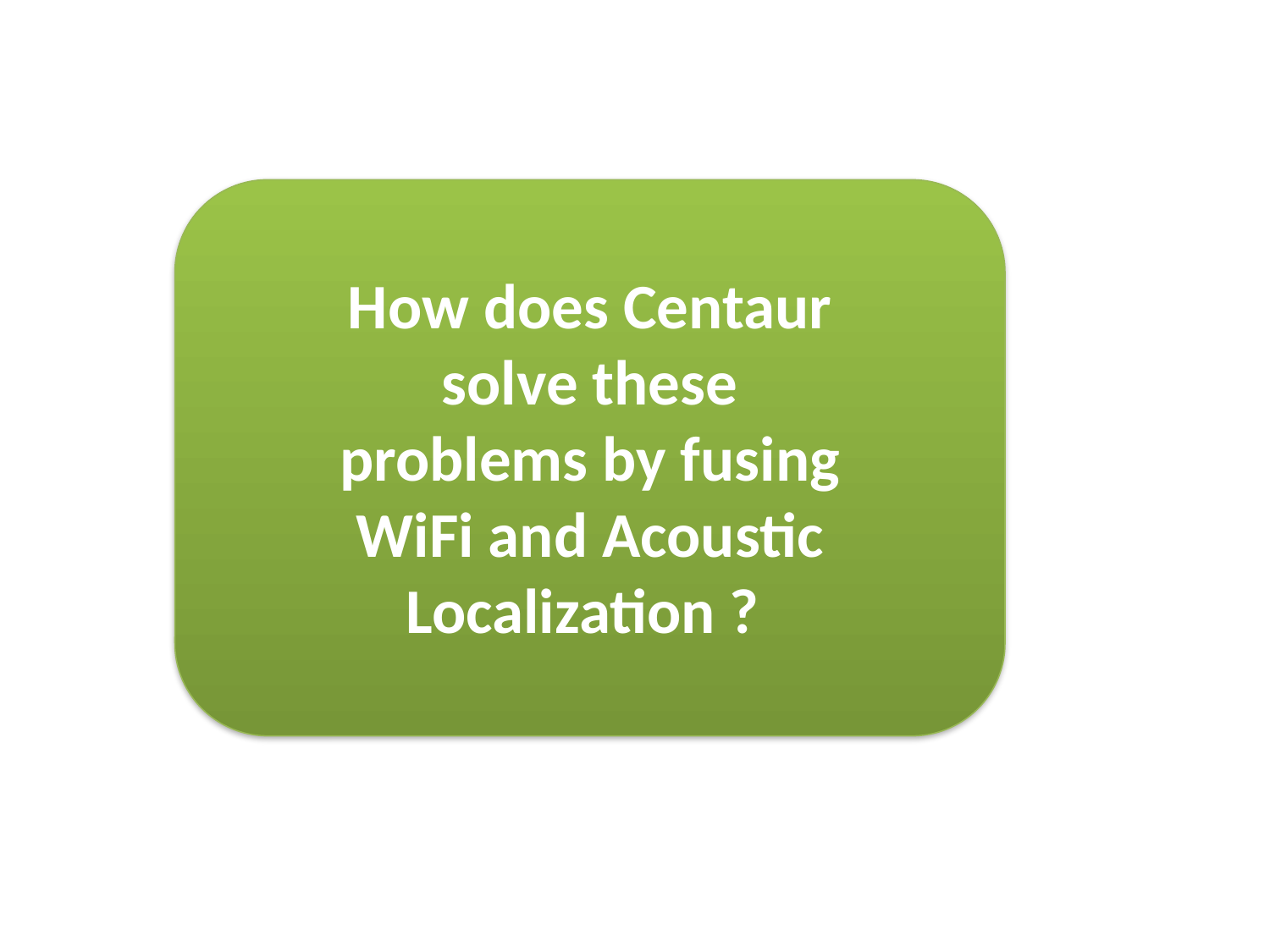

How does Centaur solve these problems by fusing WiFi and Acoustic Localization ?